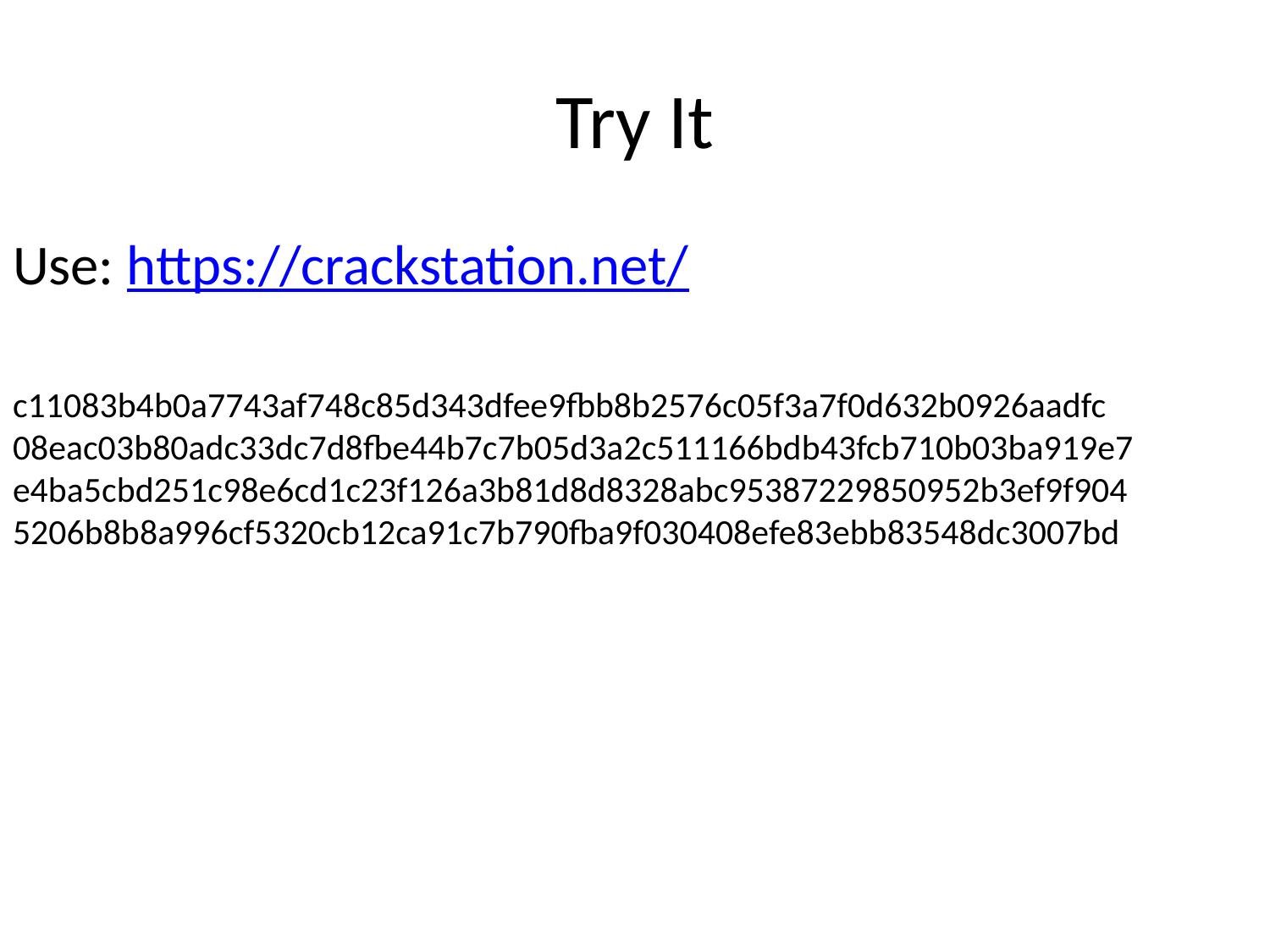

# Try It
Use: https://crackstation.net/

c11083b4b0a7743af748c85d343dfee9fbb8b2576c05f3a7f0d632b0926aadfc
08eac03b80adc33dc7d8fbe44b7c7b05d3a2c511166bdb43fcb710b03ba919e7
e4ba5cbd251c98e6cd1c23f126a3b81d8d8328abc95387229850952b3ef9f904
5206b8b8a996cf5320cb12ca91c7b790fba9f030408efe83ebb83548dc3007bd